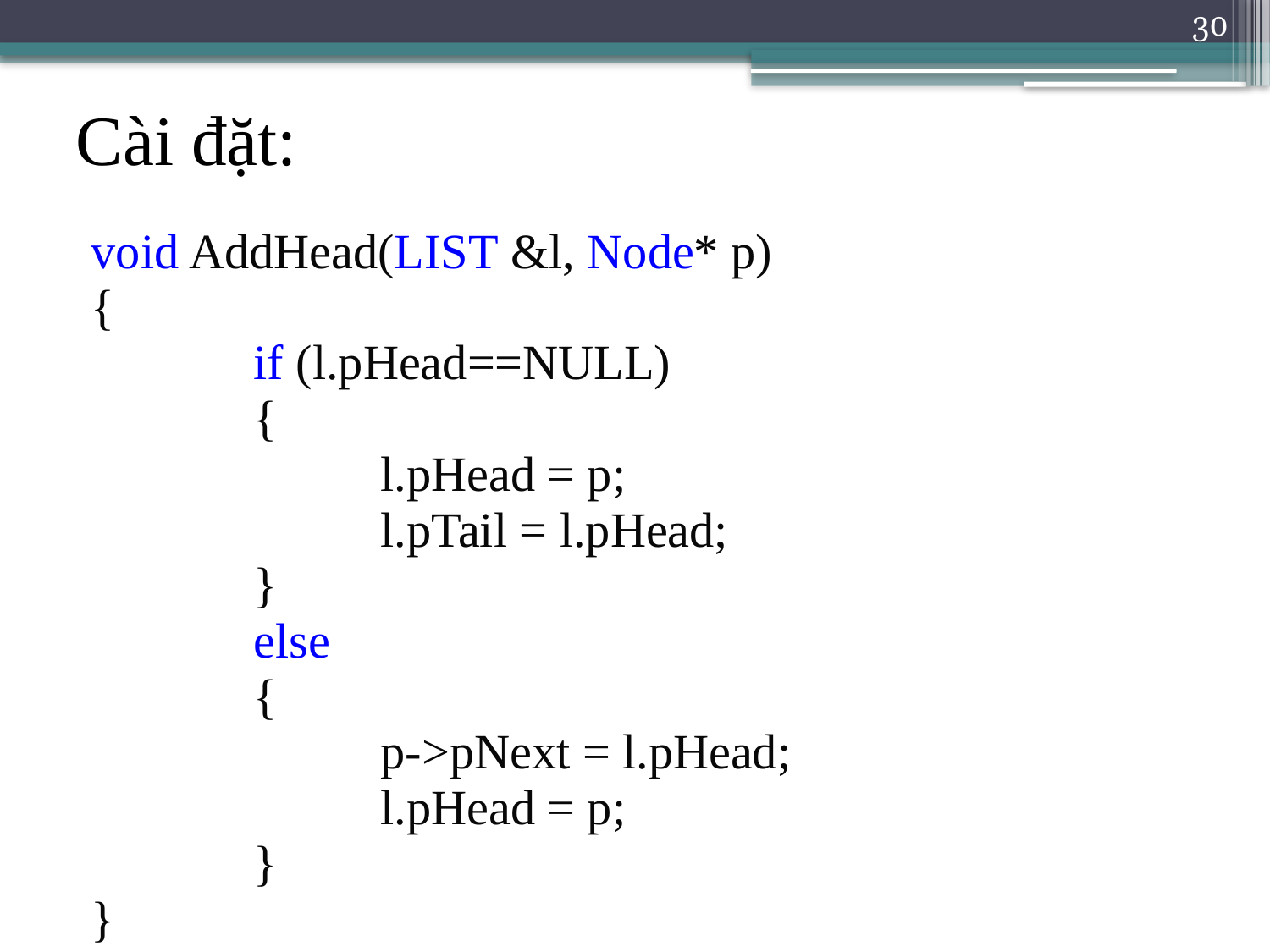

30
# Cài đặt:
void AddHead(LIST &l, Node* p)
{
		if (l.pHead==NULL)
		{
			l.pHead = p;
			l.pTail = l.pHead;
		}
		else
		{
			p->pNext = l.pHead;
  			l.pHead = p;
		}
}